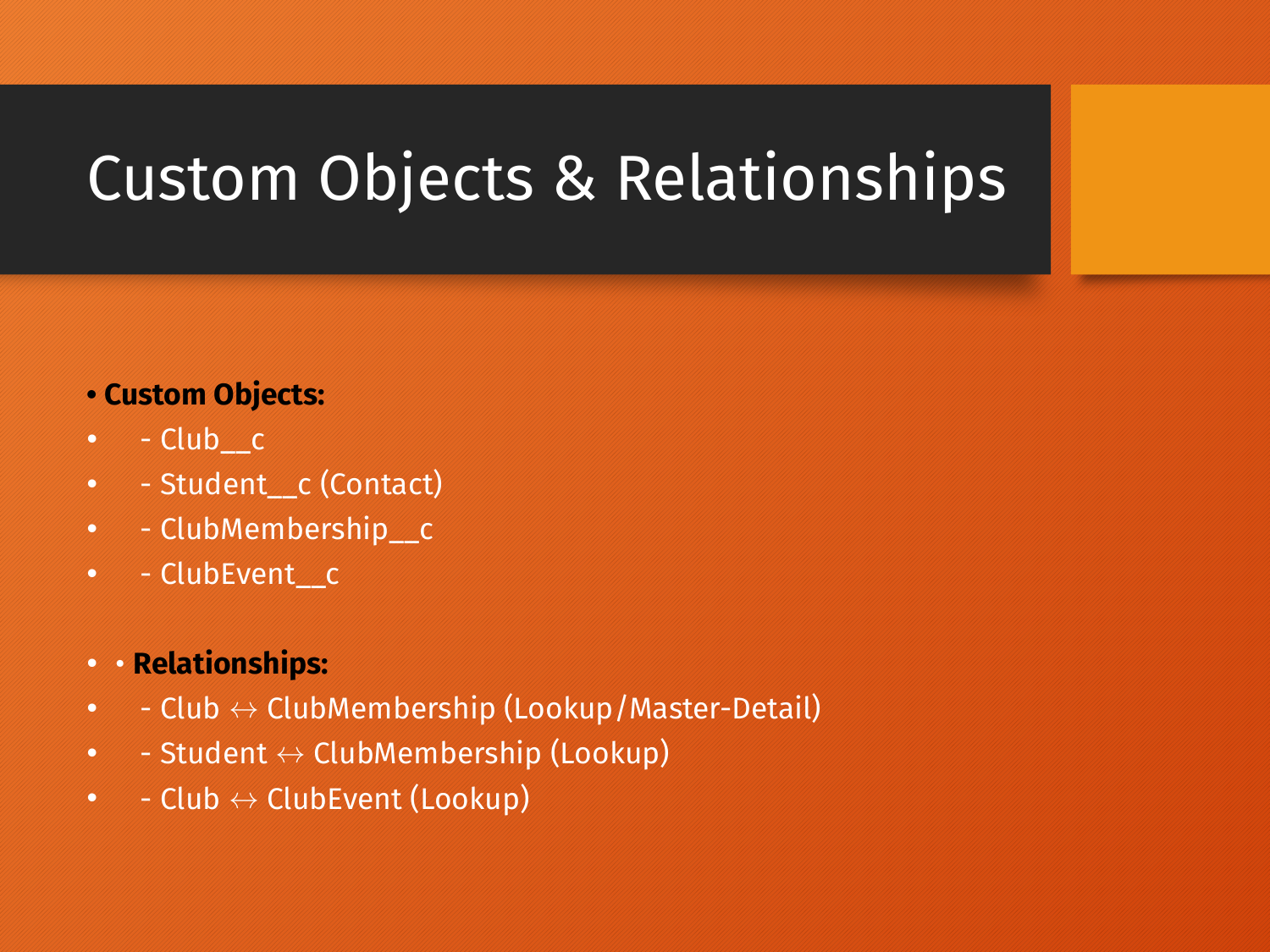

# Custom Objects & Relationships

• Custom Objects:
   - Club__c
   - Student__c (Contact)
   - ClubMembership__c
   - ClubEvent__c

• Relationships:
   - Club ↔ ClubMembership (Lookup/Master-Detail)
   - Student ↔ ClubMembership (Lookup)
   - Club ↔ ClubEvent (Lookup)